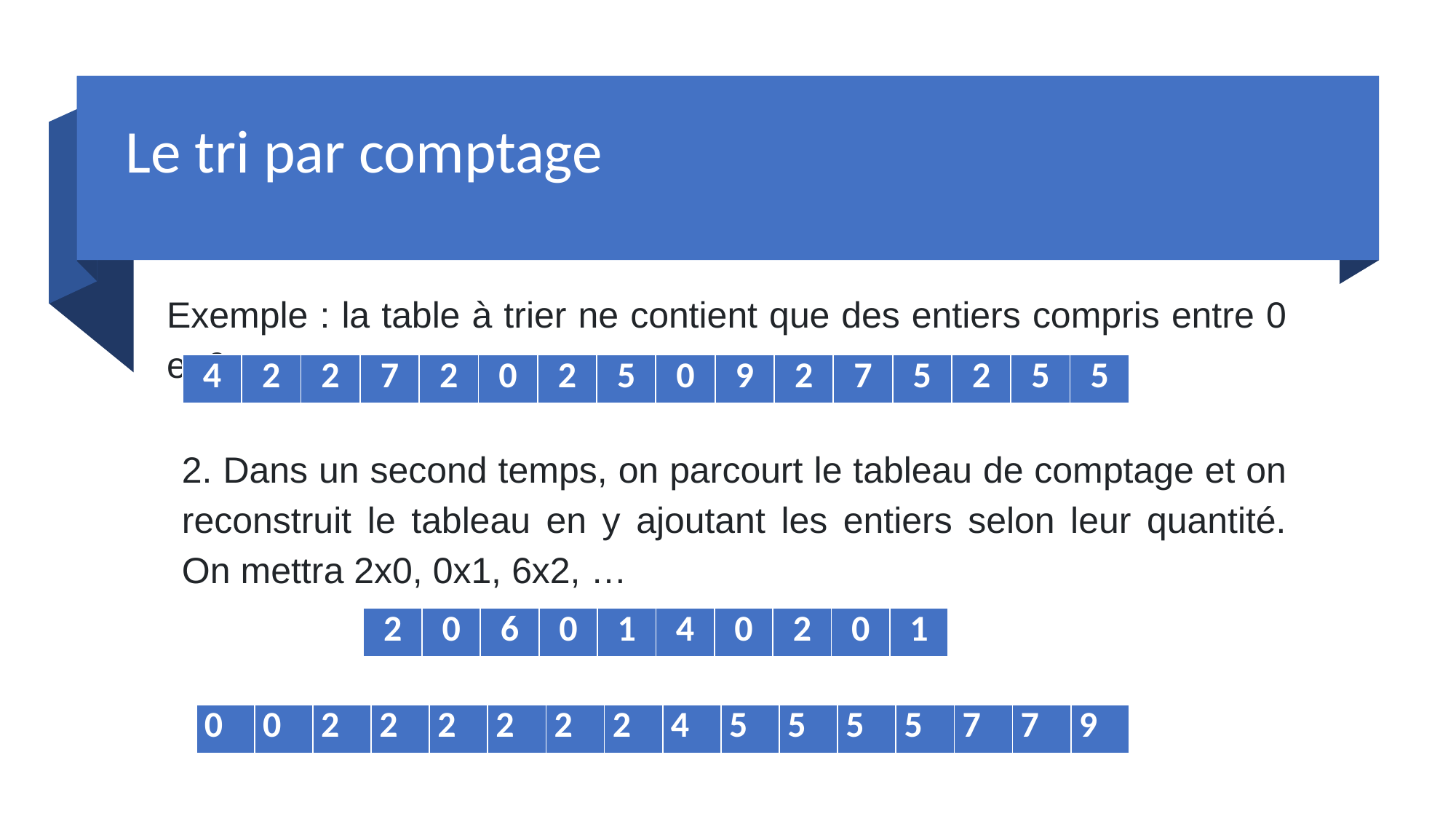

Le tri par comptage

Exemple : la table à trier ne contient que des entiers compris entre 0 et 9
| 4 | 2 | 2 | 7 | 2 | 0 | 2 | 5 | 0 | 9 | 2 | 7 | 5 | 2 | 5 | 5 |
| --- | --- | --- | --- | --- | --- | --- | --- | --- | --- | --- | --- | --- | --- | --- | --- |
2. Dans un second temps, on parcourt le tableau de comptage et on reconstruit le tableau en y ajoutant les entiers selon leur quantité. On mettra 2x0, 0x1, 6x2, …

| 2 | 0 | 6 | 0 | 1 | 4 | 0 | 2 | 0 | 1 |
| --- | --- | --- | --- | --- | --- | --- | --- | --- | --- |
| 0 | 0 | 2 | 2 | 2 | 2 | 2 | 2 | 4 | 5 | 5 | 5 | 5 | 7 | 7 | 9 |
| --- | --- | --- | --- | --- | --- | --- | --- | --- | --- | --- | --- | --- | --- | --- | --- |